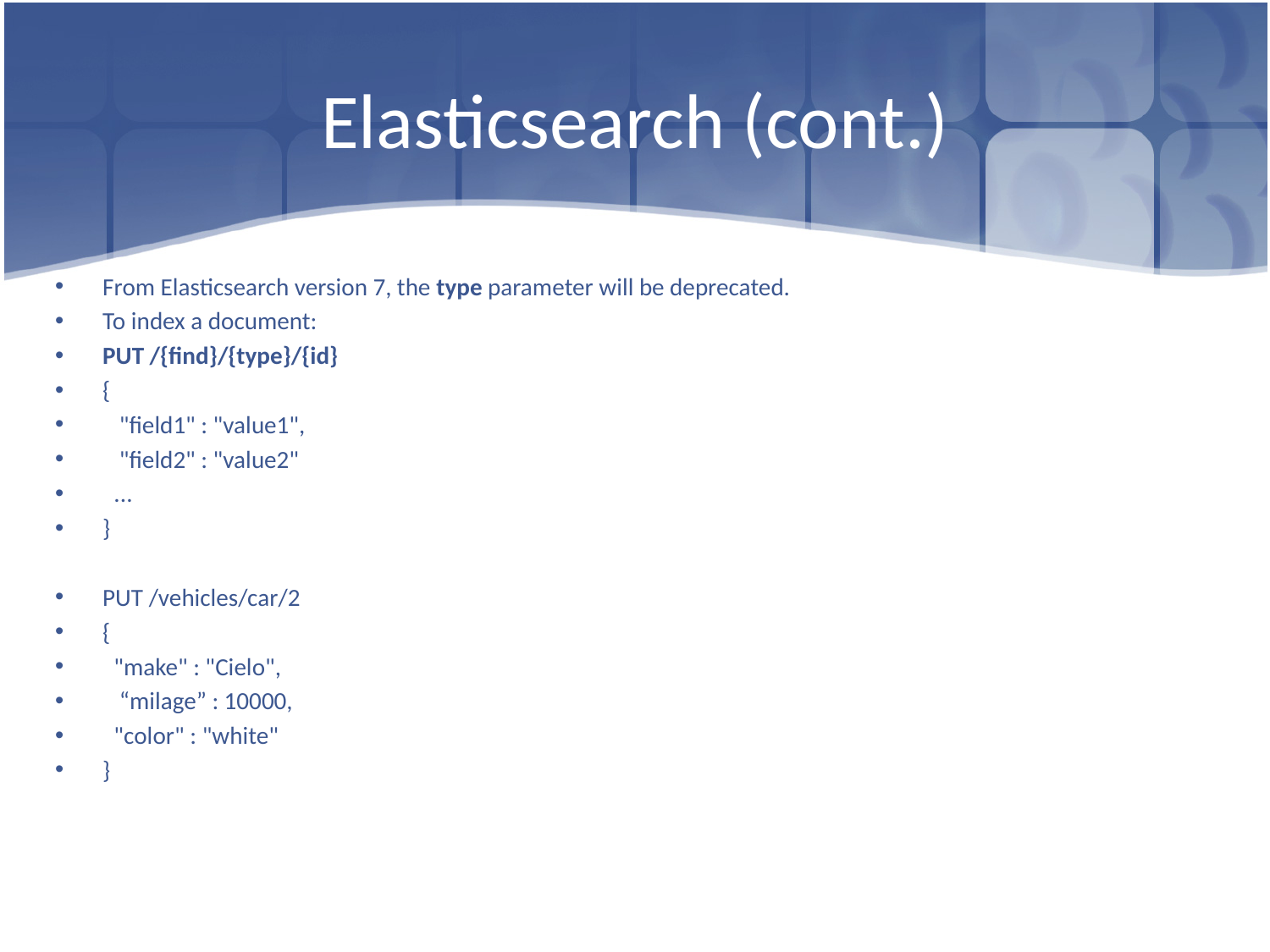

# Elasticsearch (cont.)
From Elasticsearch version 7, the type parameter will be deprecated.
To index a document:
PUT /{find}/{type}/{id}
{
   "field1" : "value1",
   "field2" : "value2"
  ...
}

PUT /vehicles/car/2
{
  "make" : "Cielo",
   “milage” : 10000,
  "color" : "white"
}